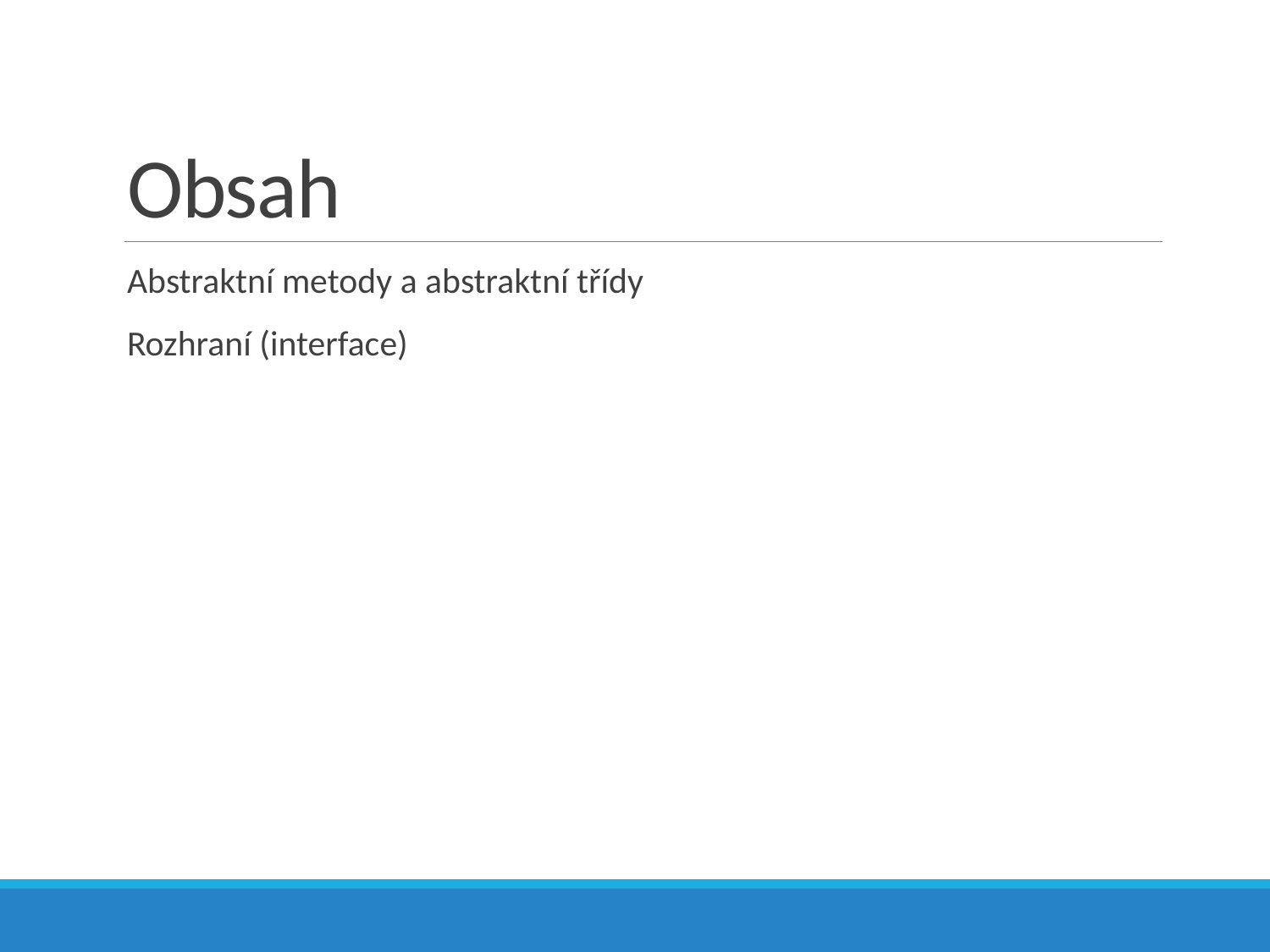

# Obsah
Abstraktní metody a abstraktní třídy
Rozhraní (interface)